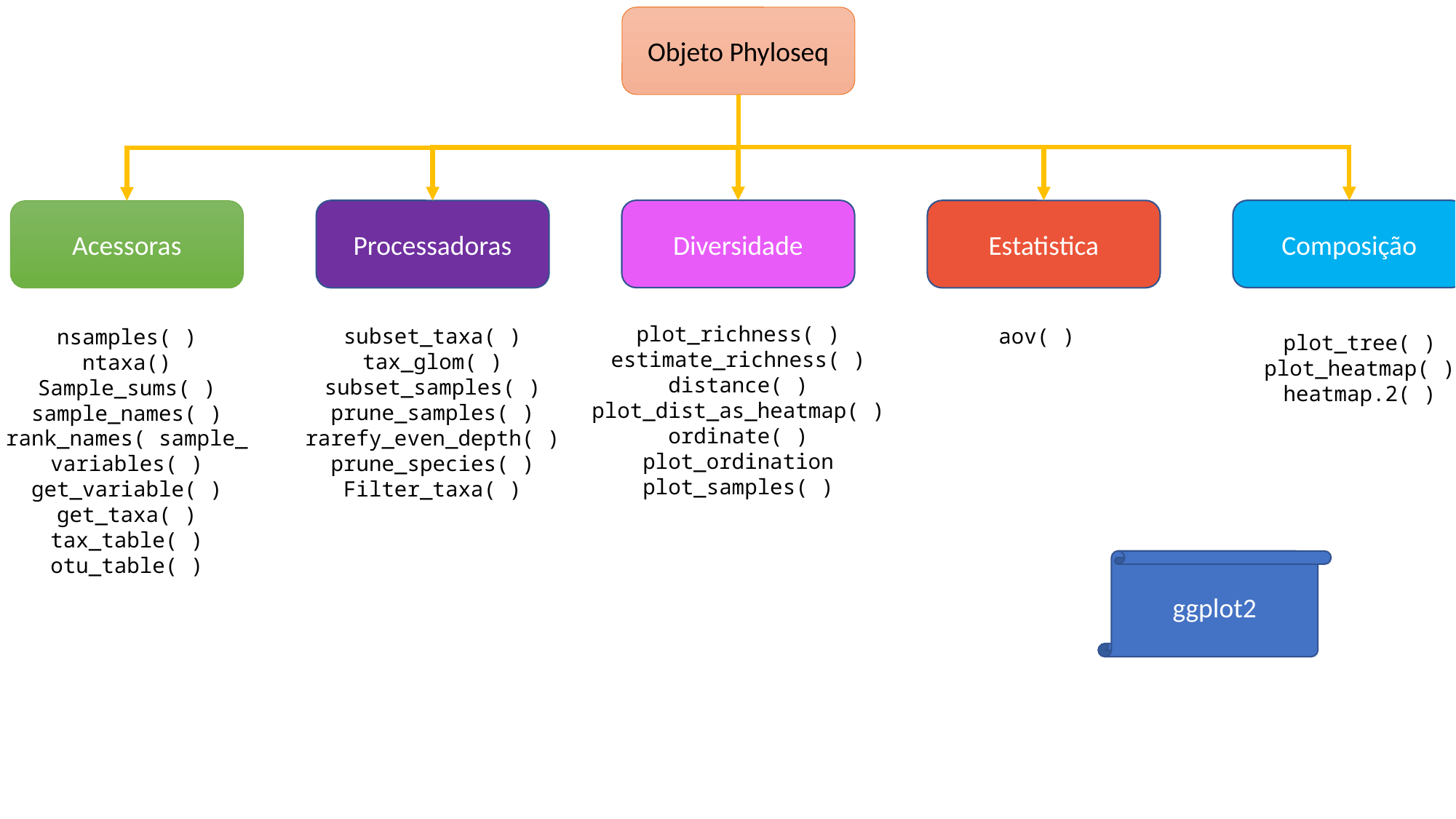

Objeto Phyloseq
Diversidade
Composição
Processadoras
Estatistica
Acessoras
plot_richness( )
estimate_richness( )
distance( )
plot_dist_as_heatmap( )
ordinate( )
plot_ordination
plot_samples( )
subset_taxa( )
tax_glom( )
subset_samples( )
prune_samples( )
rarefy_even_depth( )
prune_species( )
Filter_taxa( )
aov( )
nsamples( )
ntaxa()
Sample_sums( )
sample_names( )
rank_names( sample_variables( )
get_variable( )
get_taxa( )
tax_table( )
otu_table( )
plot_tree( )
plot_heatmap( )
heatmap.2( )

ggplot2